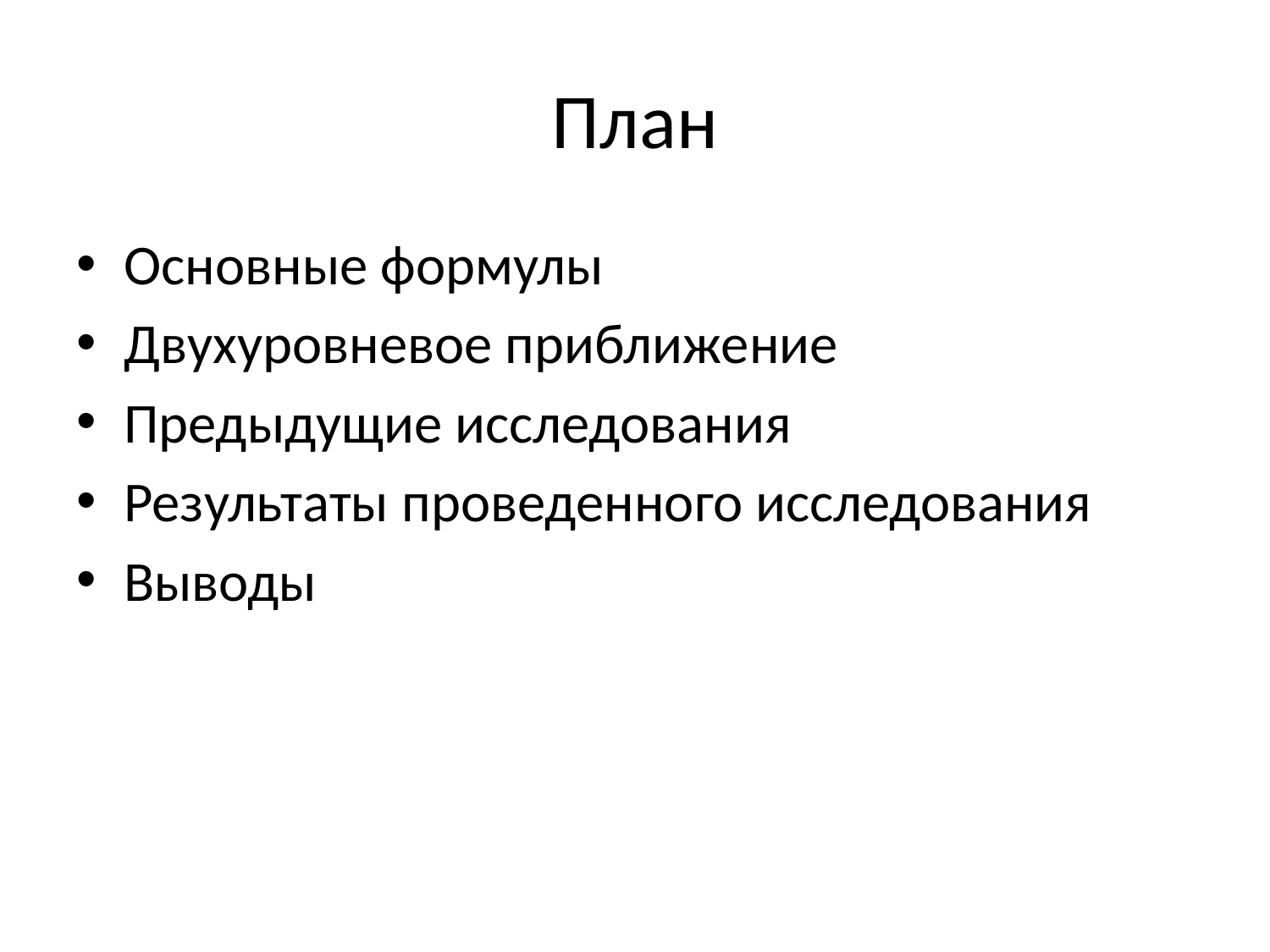

# План
Основные формулы
Двухуровневое приближение
Предыдущие исследования
Результаты проведенного исследования
Выводы